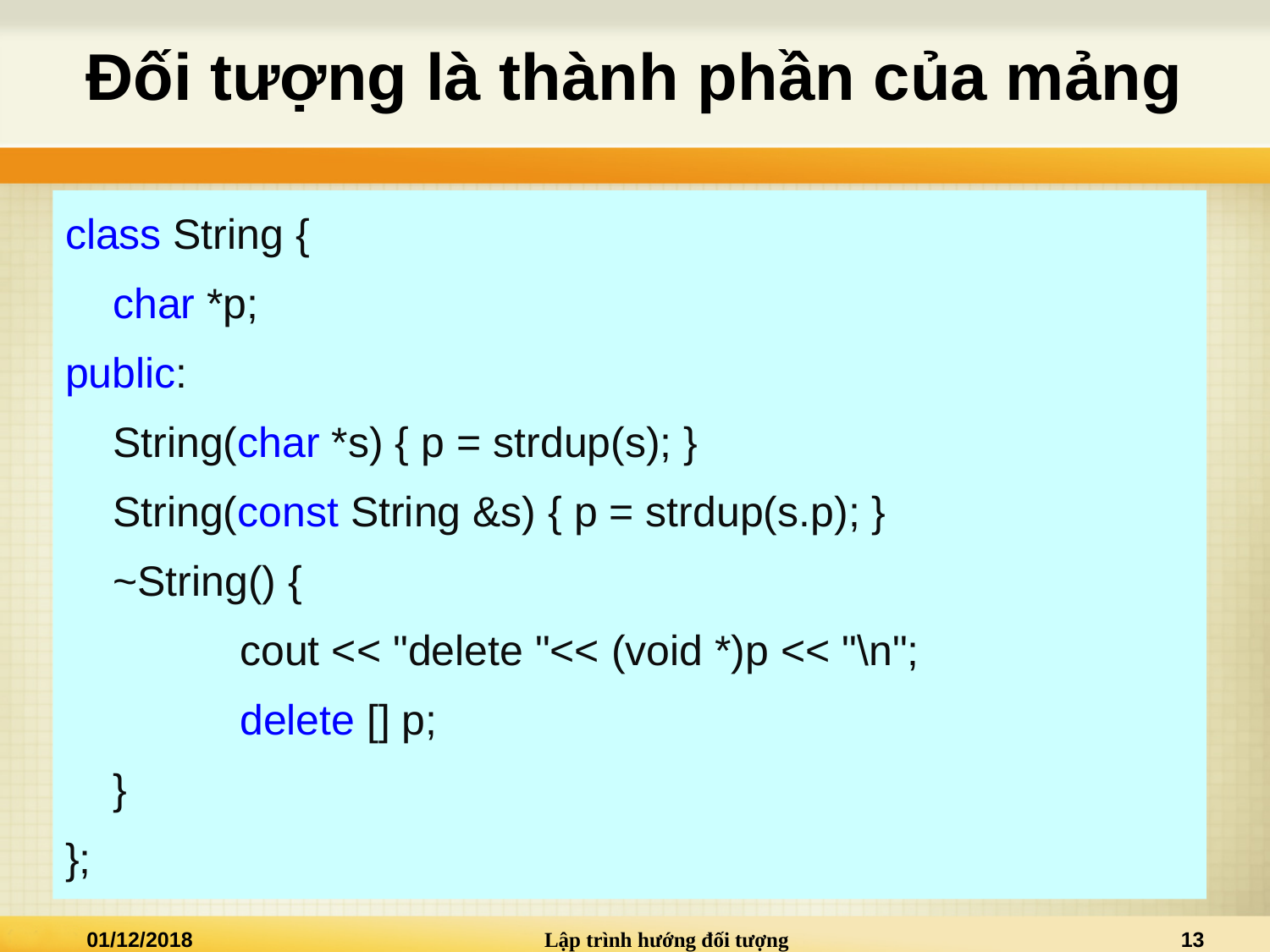

# Đối tượng là thành phần của mảng
class String {
	char *p;
public:
	String(char *s) { p = strdup(s); }
	String(const String &s) { p = strdup(s.p); }
	~String() {
	   	cout << "delete "<< (void *)p << "\n";
      	delete [] p;
	}
};
01/12/2018
Lập trình hướng đối tượng
13